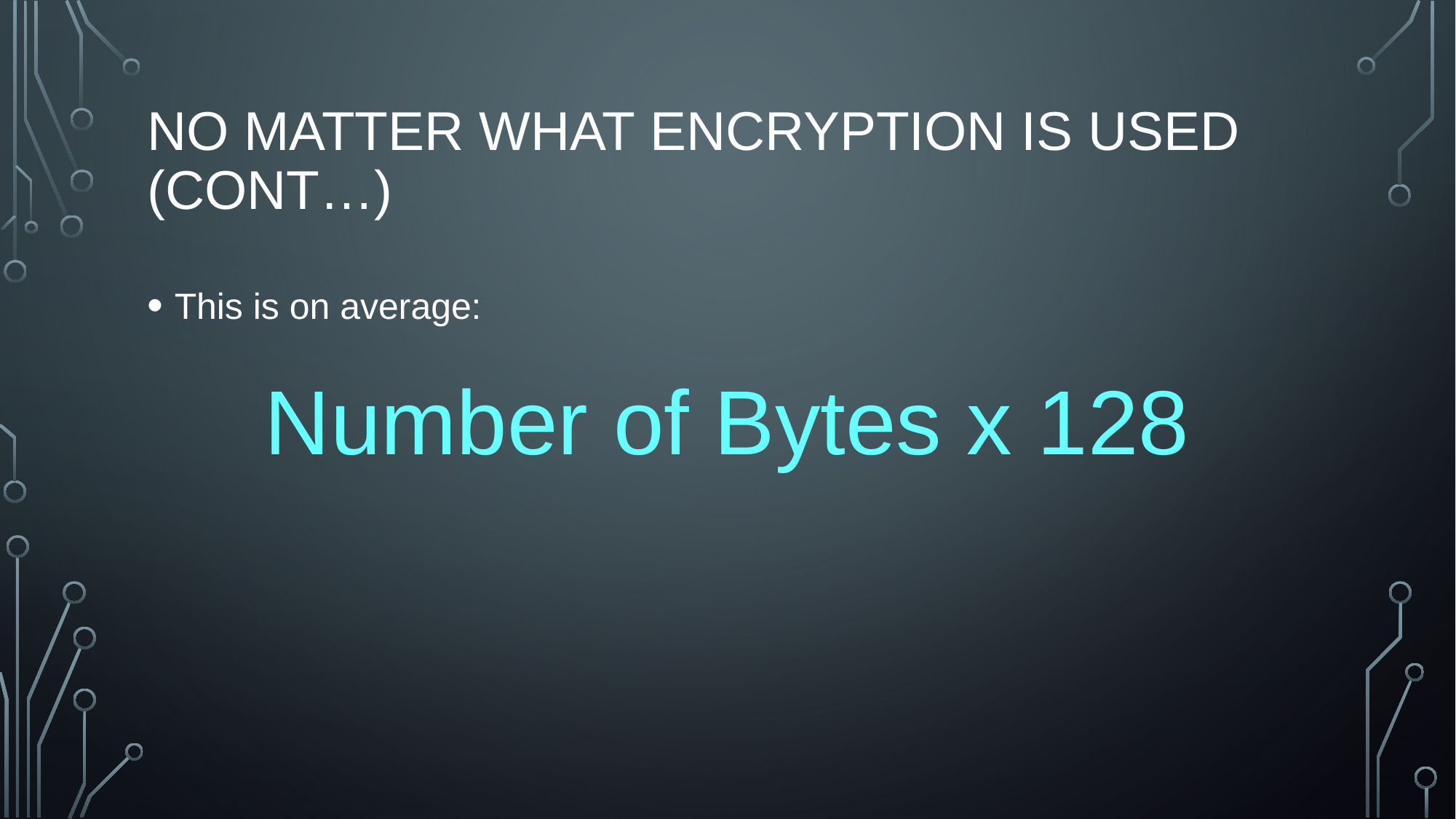

# No matter what encryption is used (cont…)
This is on average:
Number of Bytes x 128